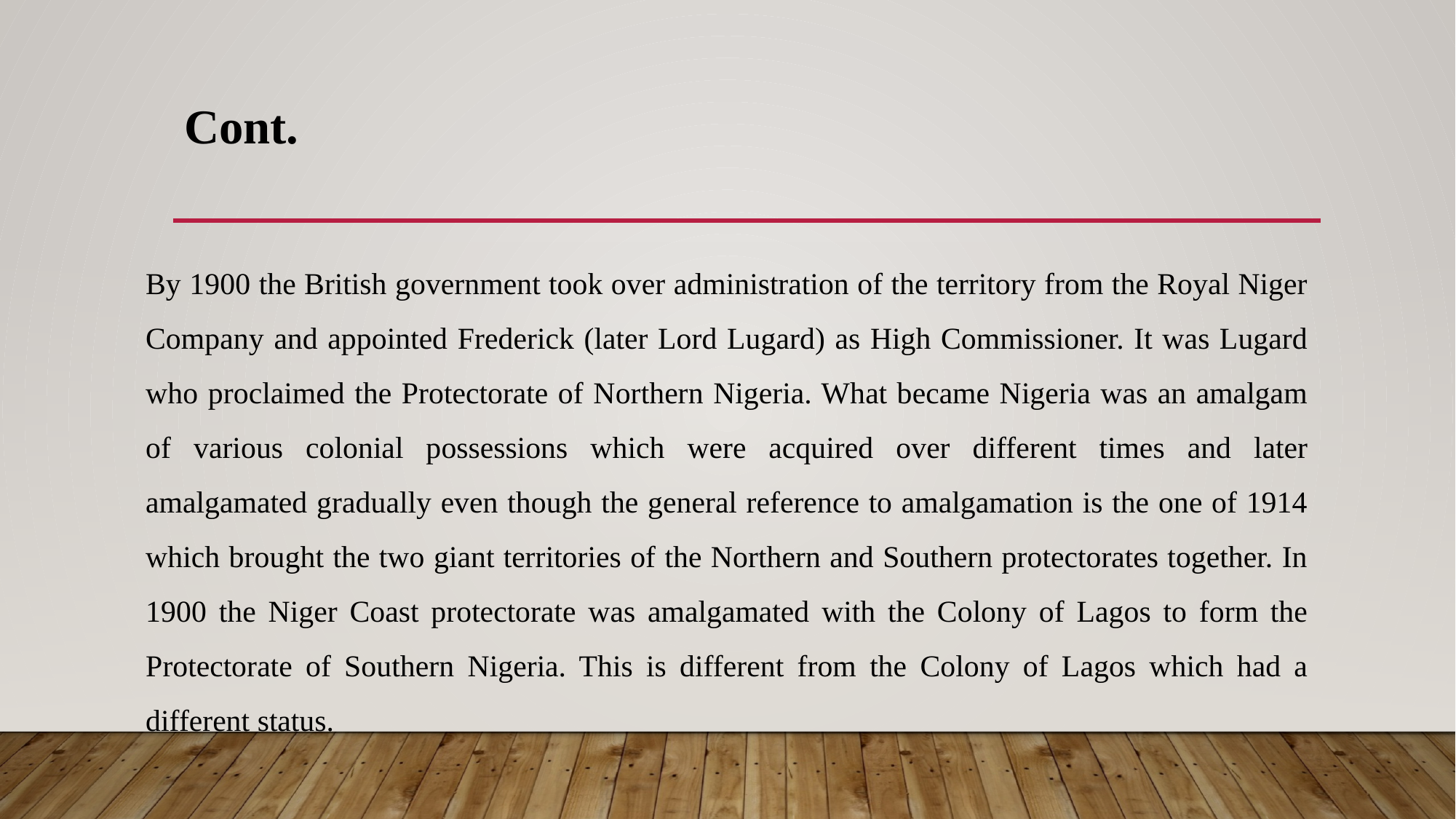

# Cont.
By 1900 the British government took over administration of the territory from the Royal Niger Company and appointed Frederick (later Lord Lugard) as High Commissioner. It was Lugard who proclaimed the Protectorate of Northern Nigeria. What became Nigeria was an amalgam of various colonial possessions which were acquired over different times and later amalgamated gradually even though the general reference to amalgamation is the one of 1914 which brought the two giant territories of the Northern and Southern protectorates together. In 1900 the Niger Coast protectorate was amalgamated with the Colony of Lagos to form the Protectorate of Southern Nigeria. This is different from the Colony of Lagos which had a different status.